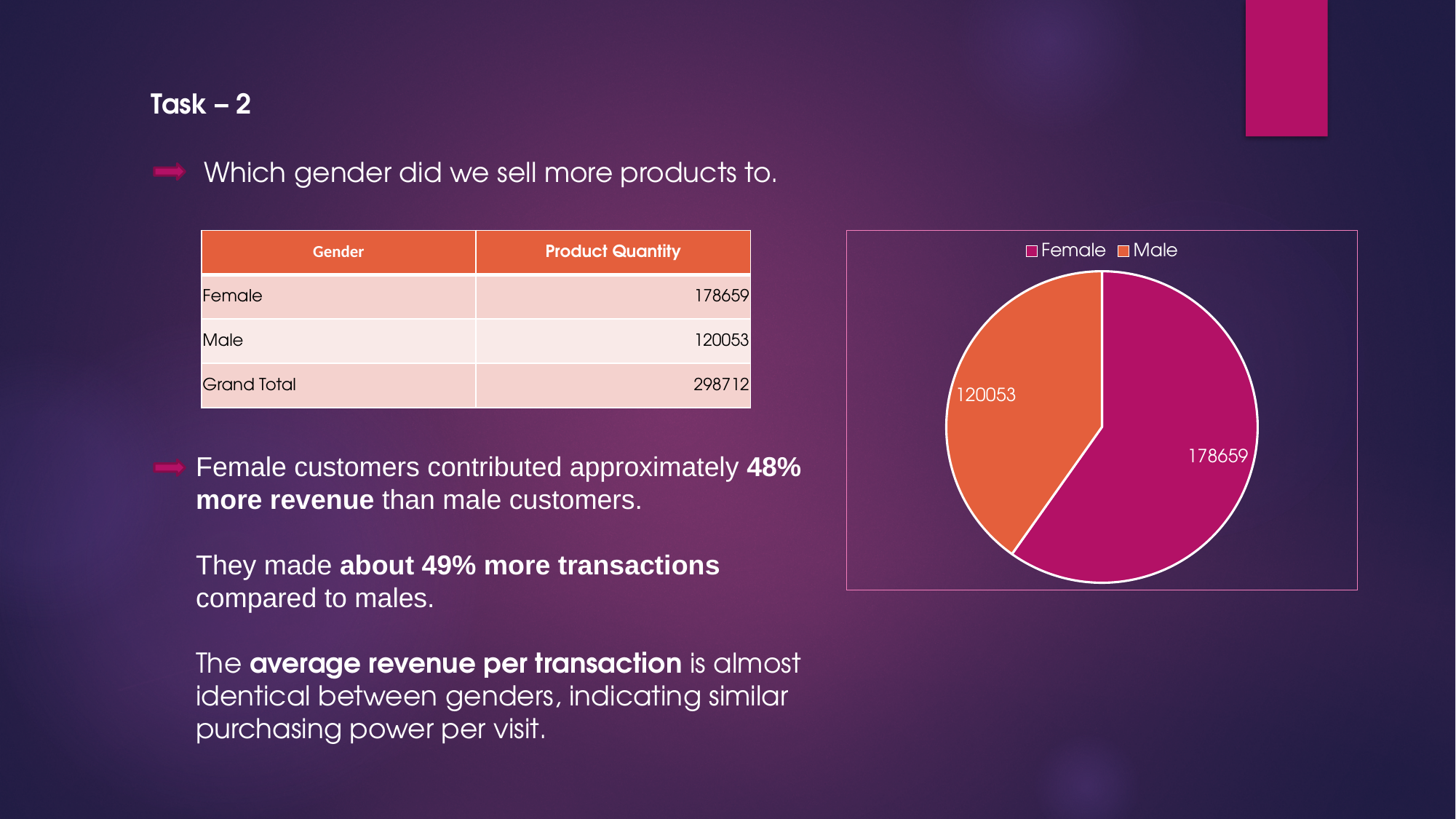

Task – 2
Which gender did we sell more products to.

| Gender | Product Quantity |
| --- | --- |
| Female | 178659 |
| Male | 120053 |
| Grand Total | 298712 |

### Chart

| Category | Product Quantity |
|---|---|
| Female | 178659.0 |
| Male | 120053.0 |
Female customers contributed approximately 48% more revenue than male customers.

They made about 49% more transactions compared to males.

The average revenue per transaction is almost identical between genders, indicating similar purchasing power per visit.